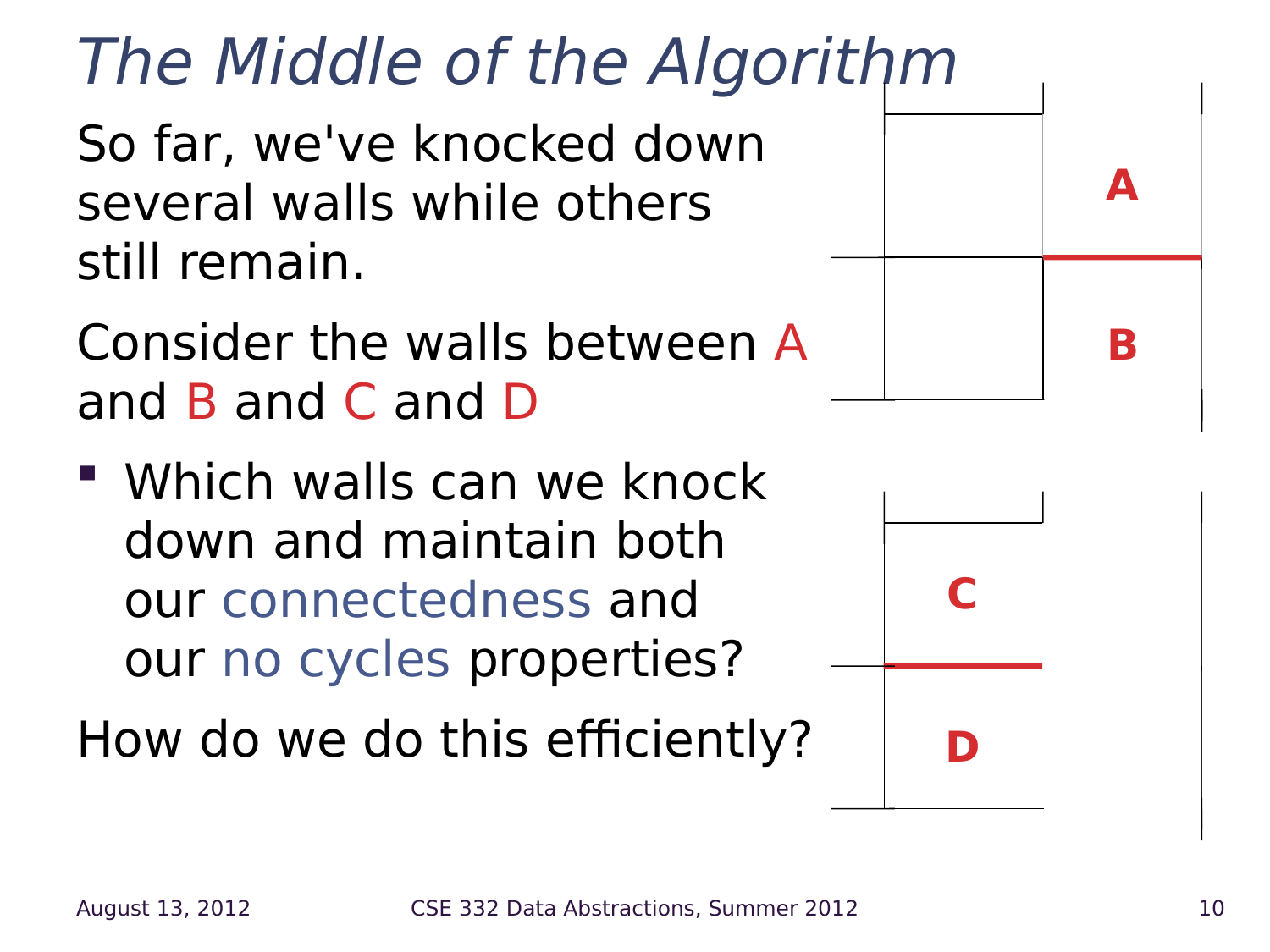

# The Middle of the Algorithm

A

B

So far, we've knocked down
several walls while others
still remain.
Consider the walls between A
and B and C and D
Which walls can we knock
down and maintain both
our connectedness and
our no cycles properties?
How do we do this efficiently?

C

D

August 13, 2012
CSE 332 Data Abstractions, Summer 2012
10